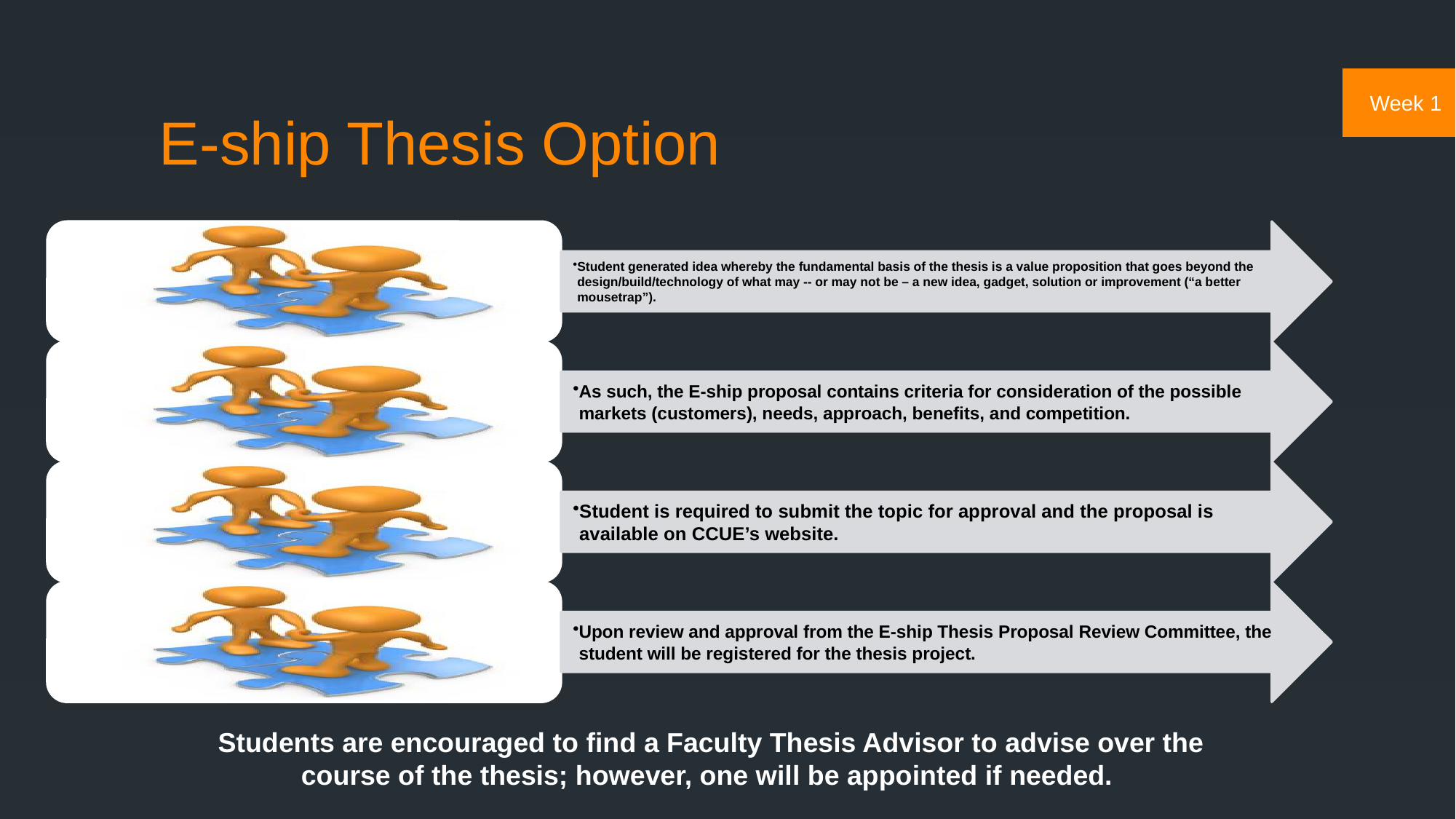

# E-ship Thesis Option
Student generated idea whereby the fundamental basis of the thesis is a value proposition that goes beyond the design/build/technology of what may -- or may not be – a new idea, gadget, solution or improvement (“a better mousetrap”).
As such, the E-ship proposal contains criteria for consideration of the possible markets (customers), needs, approach, benefits, and competition.
Student is required to submit the topic for approval and the proposal is available on CCUE’s website.
Upon review and approval from the E-ship Thesis Proposal Review Committee, the student will be registered for the thesis project.
Students are encouraged to find a Faculty Thesis Advisor to advise over the course of the thesis; however, one will be appointed if needed.